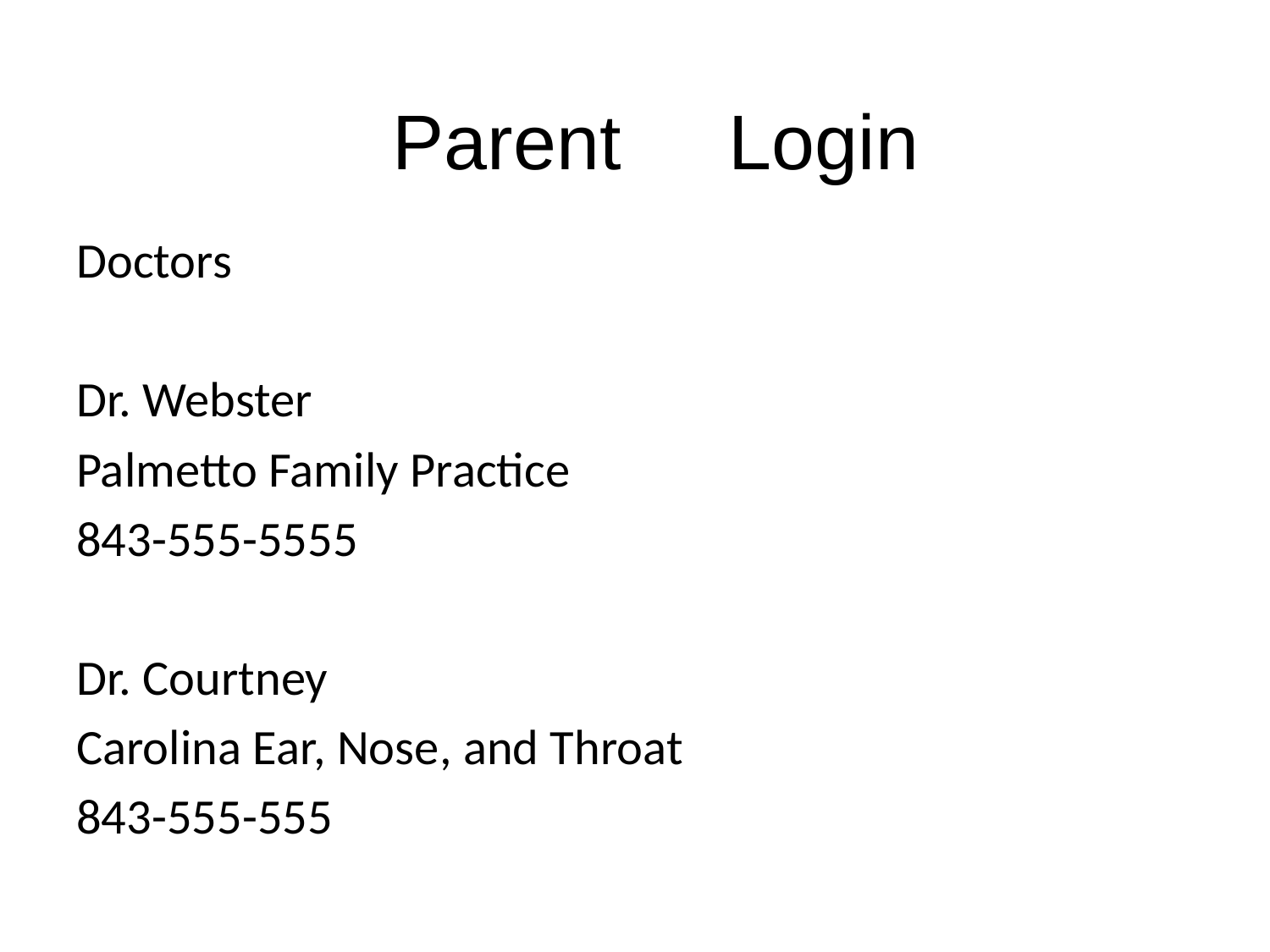

Parent     Login
Doctors

Dr. Webster
Palmetto Family Practice
843-555-5555

Dr. Courtney
Carolina Ear, Nose, and Throat
843-555-555